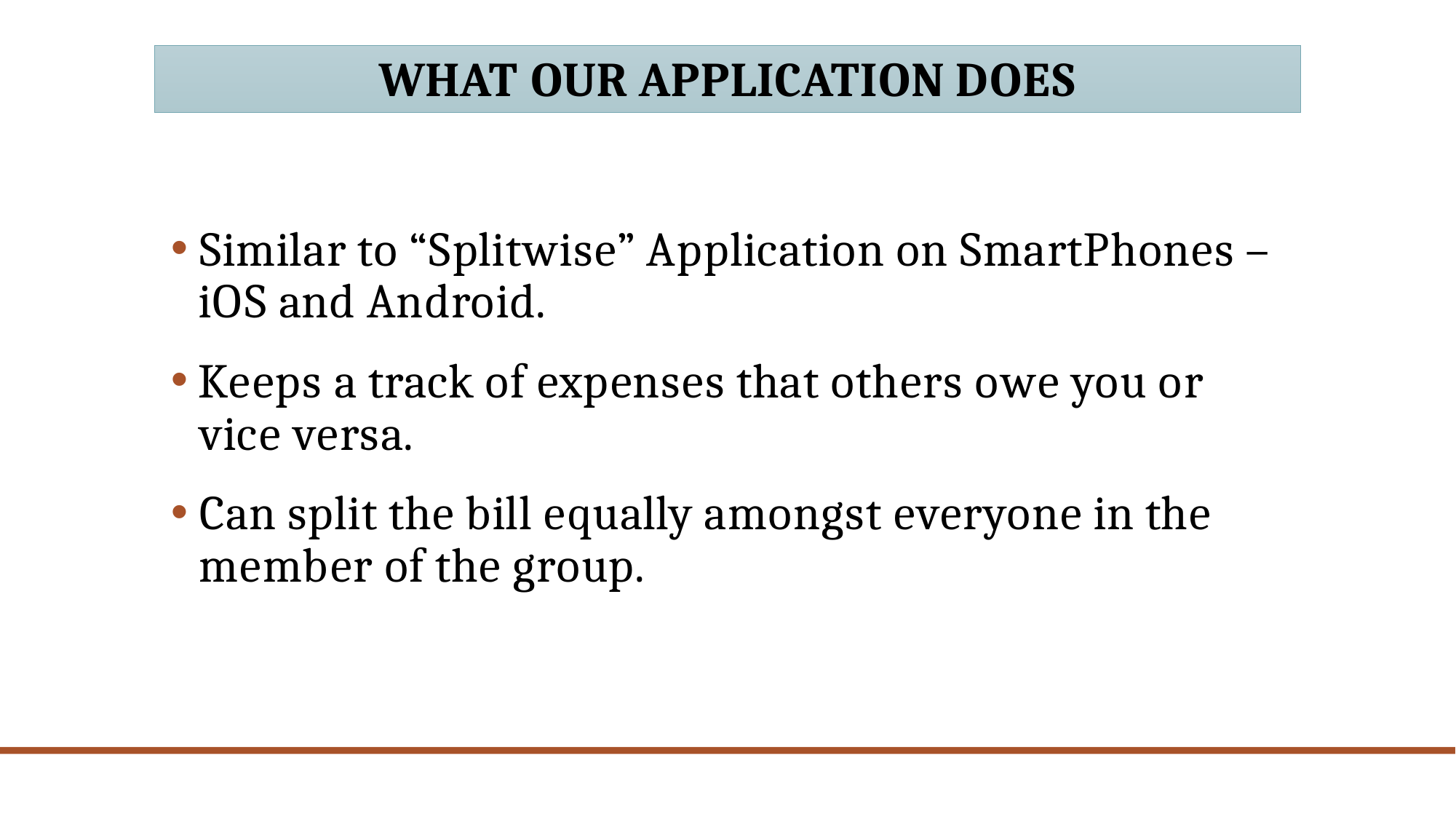

# What our application does
Similar to “Splitwise” Application on SmartPhones – iOS and Android.
Keeps a track of expenses that others owe you or vice versa.
Can split the bill equally amongst everyone in the member of the group.